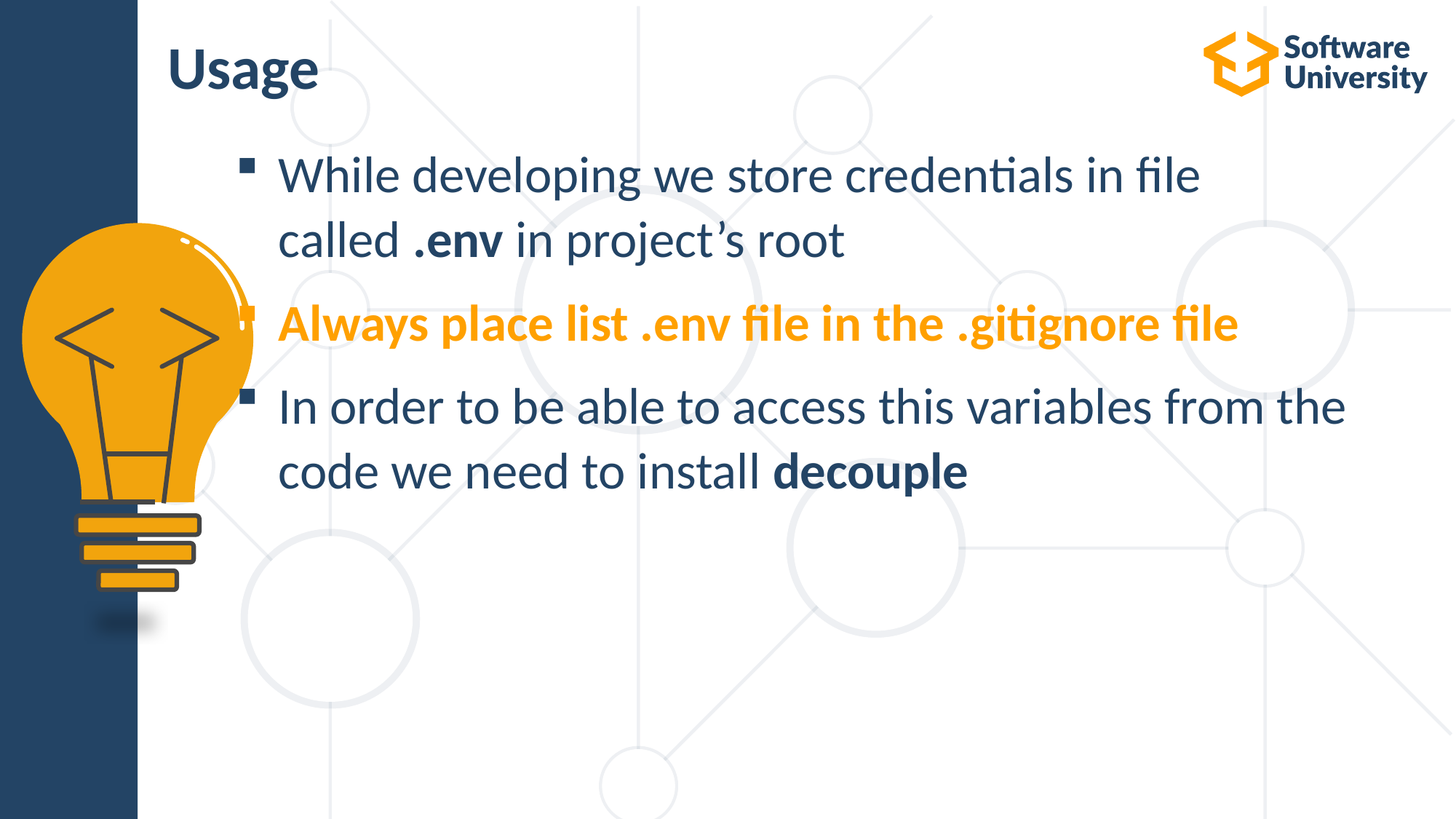

# Usage
While developing we store credentials in file called .env in project’s root
Always place list .env file in the .gitignore file
In order to be able to access this variables from the code we need to install decouple